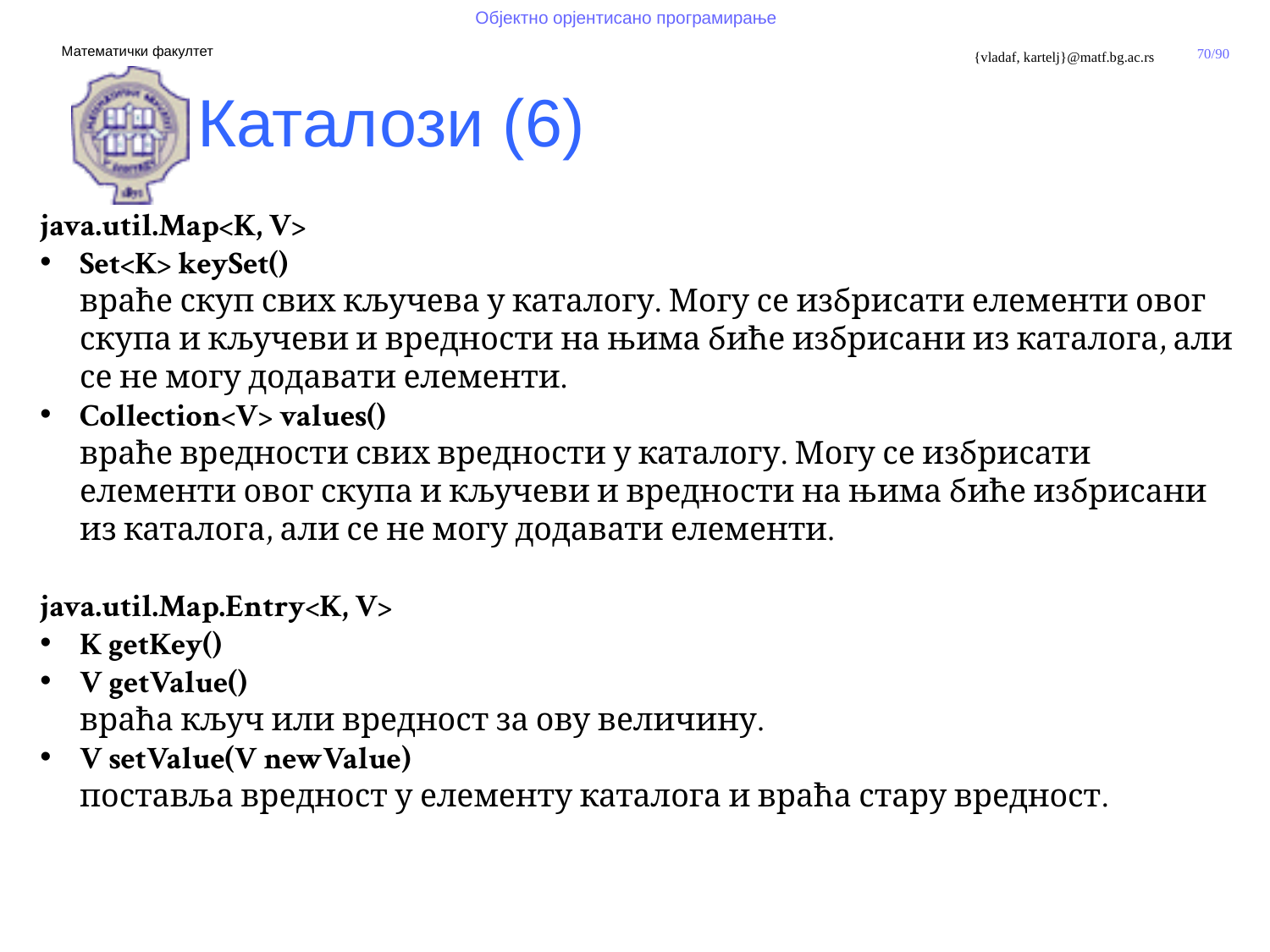

Каталози (6)
java.util.Map<K, V>
Set<K> keySet()
враће скуп свих кључева у каталогу. Могу се избрисати елементи овог скупа и кључеви и вредности на њима биће избрисани из каталога, али се не могу додавати елементи.
Collection<V> values()
враће вредности свих вредности у каталогу. Могу се избрисати елементи овог скупа и кључеви и вредности на њима биће избрисани из каталога, али се не могу додавати елементи.

java.util.Map.Entry<K, V>
K getKey()
V getValue()
враћа кључ или вредност за ову величину.
V setValue(V newValue)
поставља вредност у елементу каталога и враћа стару вредност.